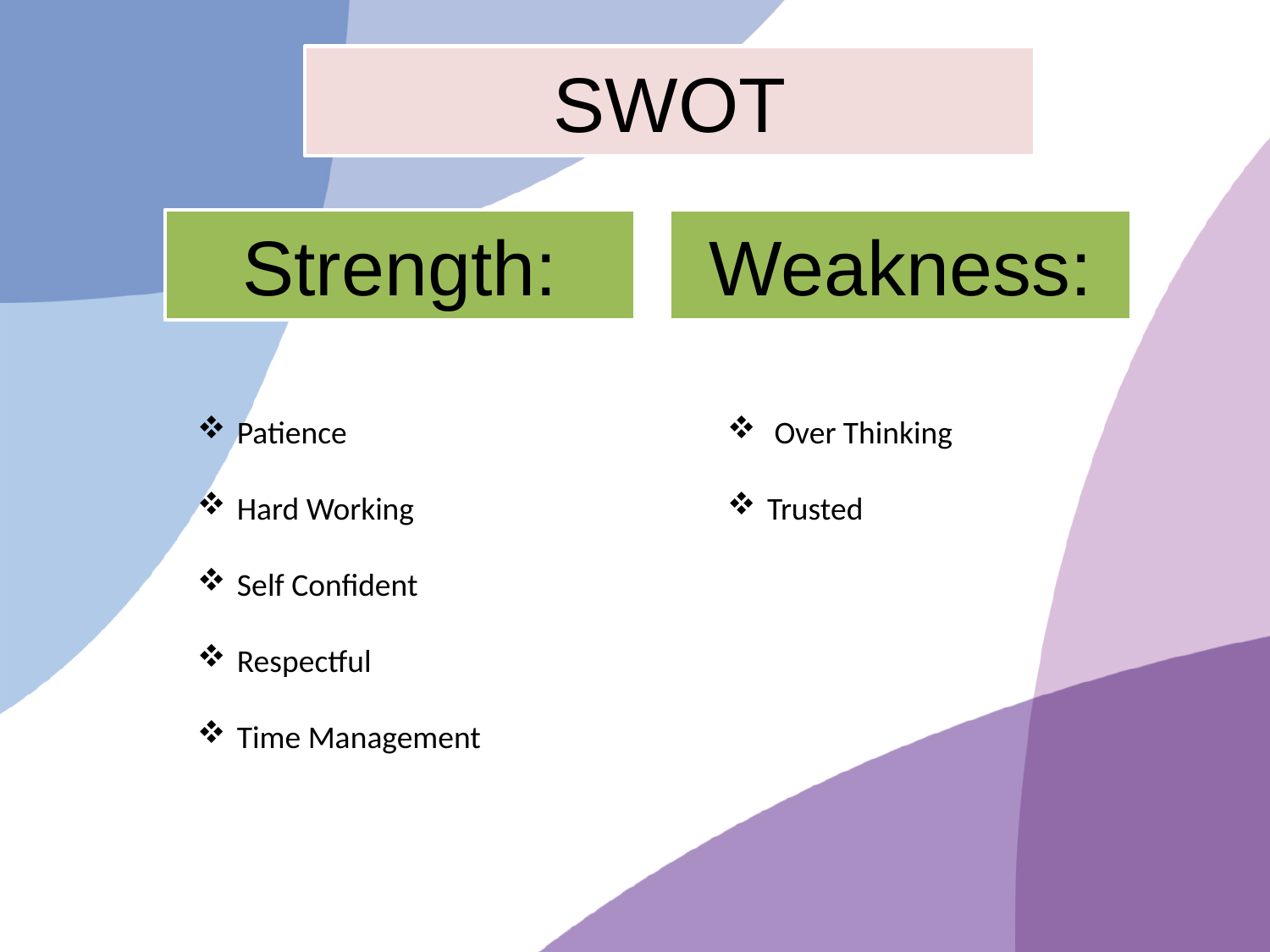

SWOT
Weakness:
Strength:
Patience

Hard Working

Self Confident

Respectful

Time Management

 Over Thinking

Trusted